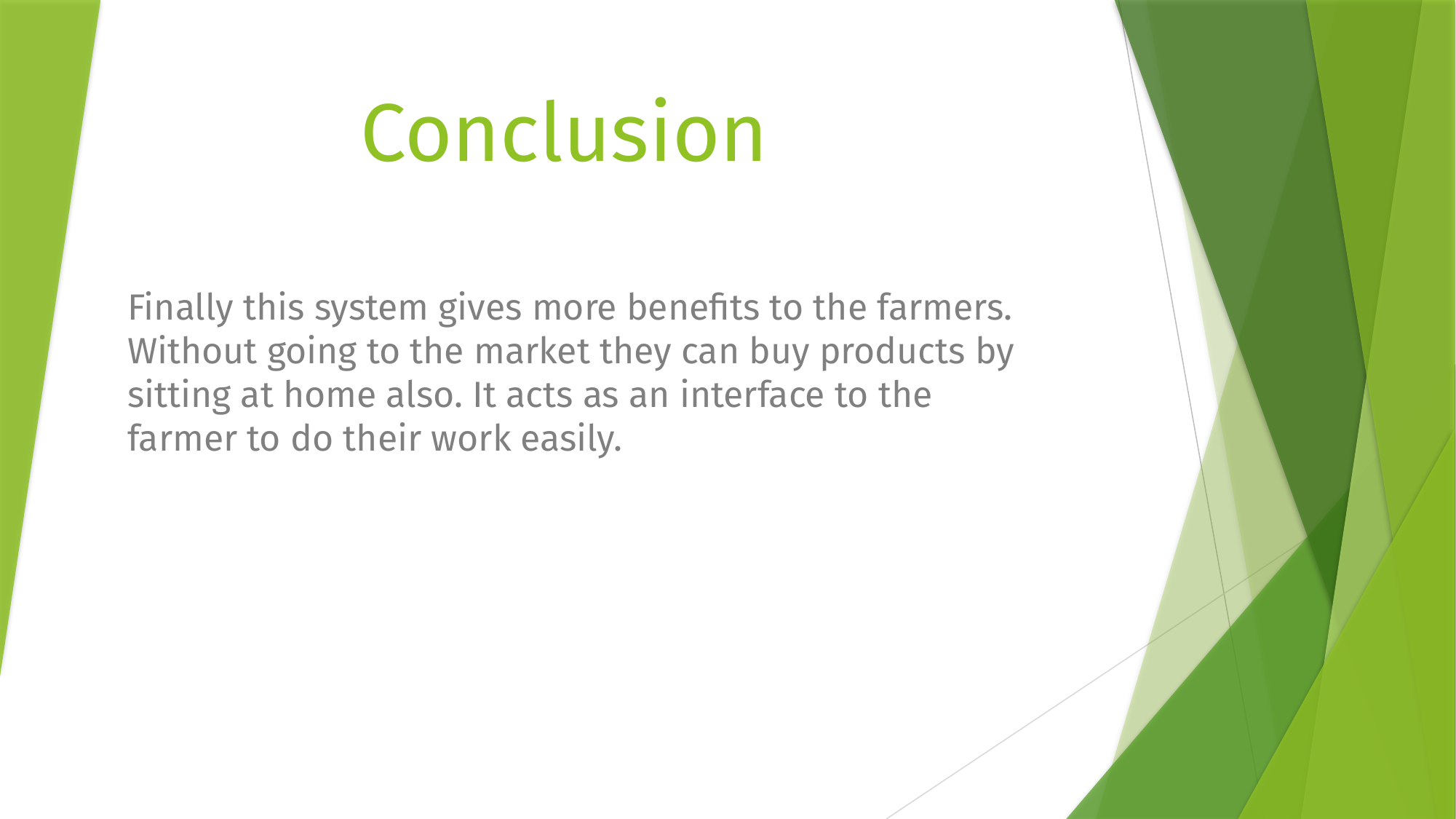

# Conclusion
Finally this system gives more benefits to the farmers. Without going to the market they can buy products by sitting at home also. It acts as an interface to the farmer to do their work easily.